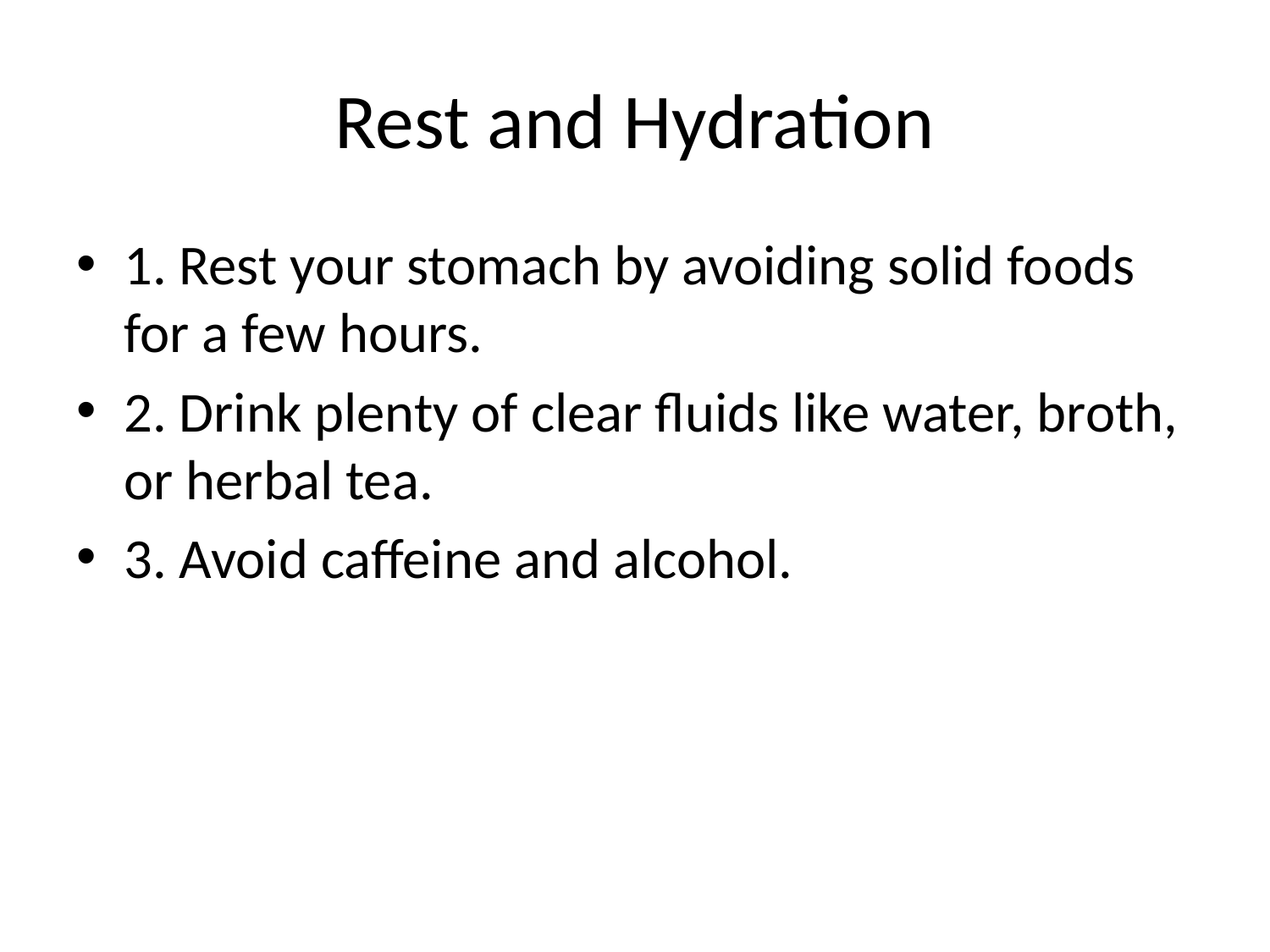

# Rest and Hydration
1. Rest your stomach by avoiding solid foods for a few hours.
2. Drink plenty of clear fluids like water, broth, or herbal tea.
3. Avoid caffeine and alcohol.